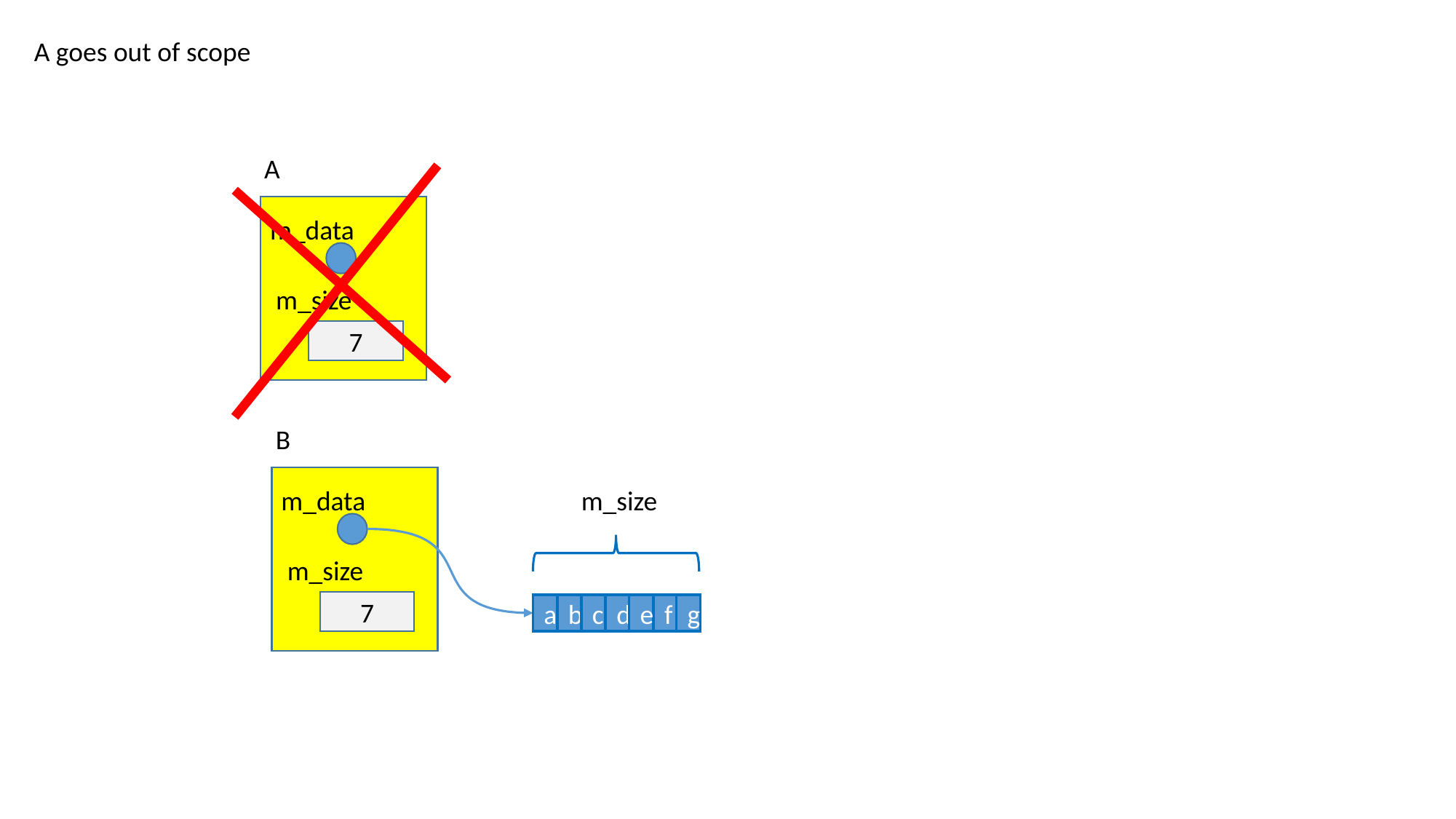

A goes out of scope
A

m_data

m_size
7
B

m_data
m_size

m_size
7
b
c
d
e
f
g
a